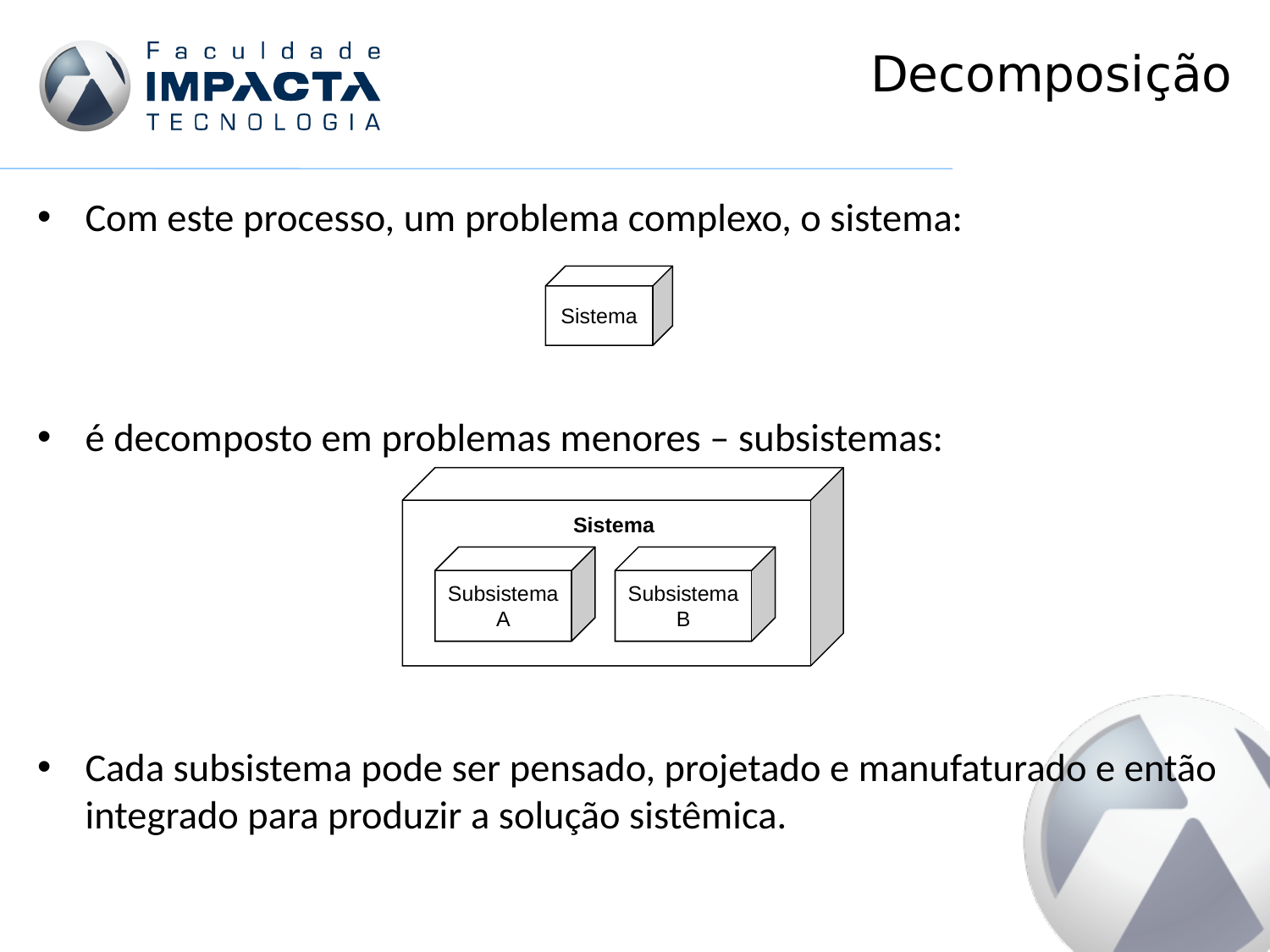

# Decomposição
Com este processo, um problema complexo, o sistema:

é decomposto em problemas menores – subsistemas:

Cada subsistema pode ser pensado, projetado e manufaturado e então integrado para produzir a solução sistêmica.
Sistema

Sistema
Subsistema A
Subsistema B